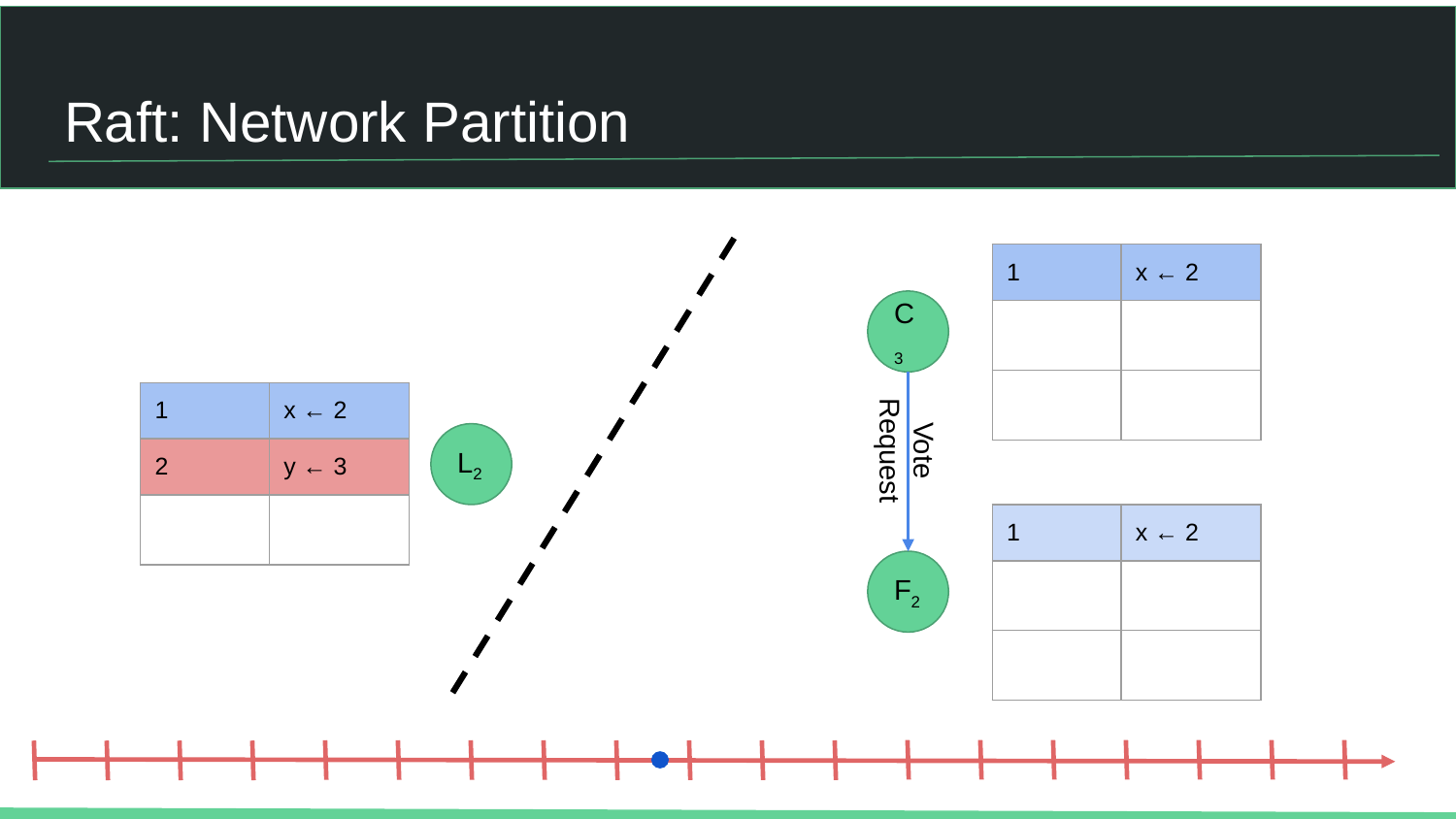

# Raft: Network Partition
| 1 | x ← 2 |
| --- | --- |
|  |  |
|  |  |
C3
| 1 | x ← 2 |
| --- | --- |
| 2 | y ← 3 |
|  |  |
Vote
Request
L2
| 1 | x ← 2 |
| --- | --- |
|  |  |
|  |  |
F2